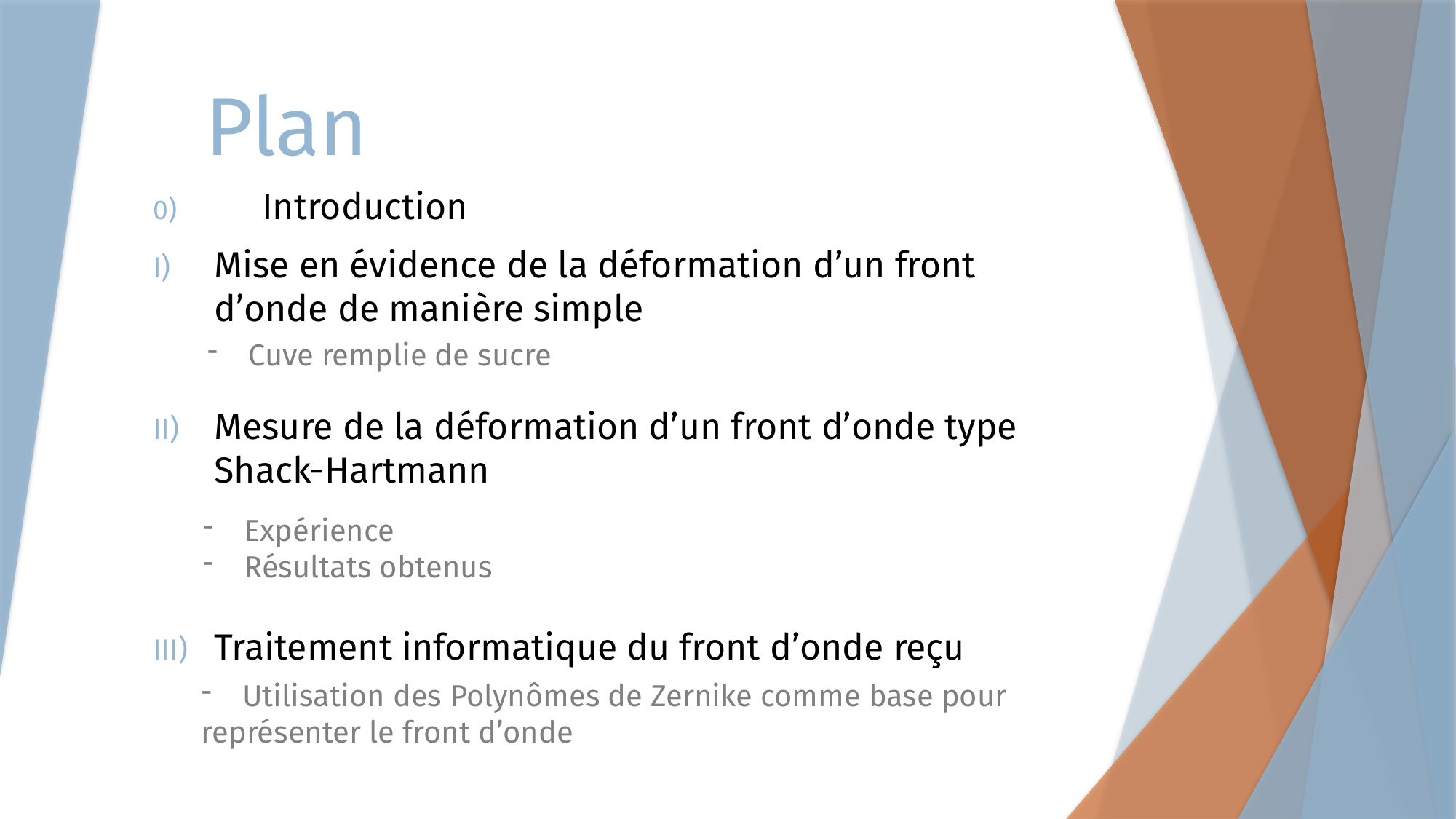

# Plan
0)	Introduction
Mise en évidence de la déformation d’un front d’onde de manière simple

Mesure de la déformation d’un front d’onde type Shack-Hartmann

Traitement informatique du front d’onde reçu
Cuve remplie de sucre
Expérience
Résultats obtenus
Utilisation des Polynômes de Zernike comme base pour
représenter le front d’onde